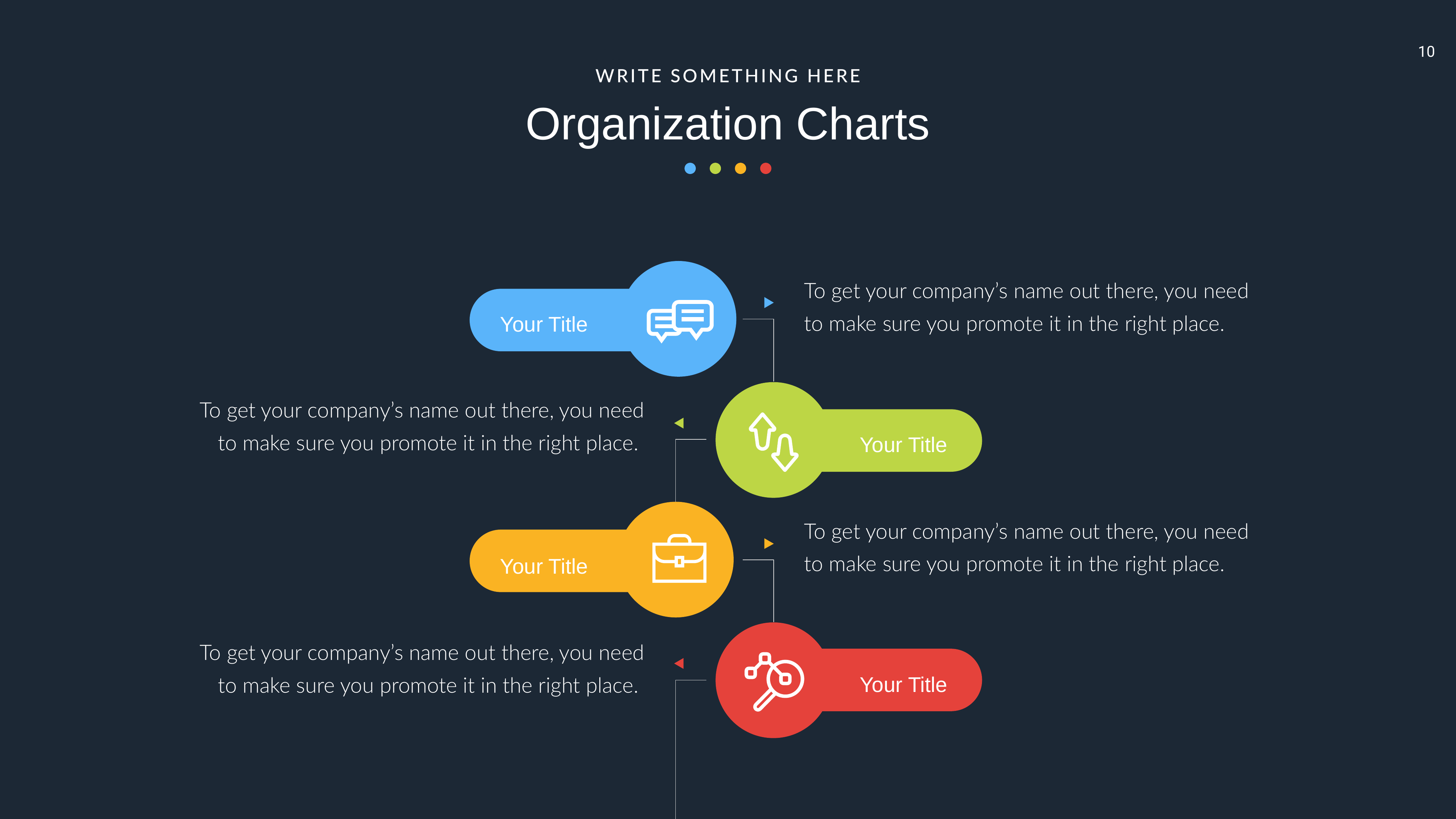

WRITE SOMETHING HERE
Organization Charts

To get your company’s name out there, you need to make sure you promote it in the right place.

Your Title

To get your company’s name out there, you need to make sure you promote it in the right place.

Your Title

To get your company’s name out there, you need to make sure you promote it in the right place.

Your Title

To get your company’s name out there, you need to make sure you promote it in the right place.

Your Title